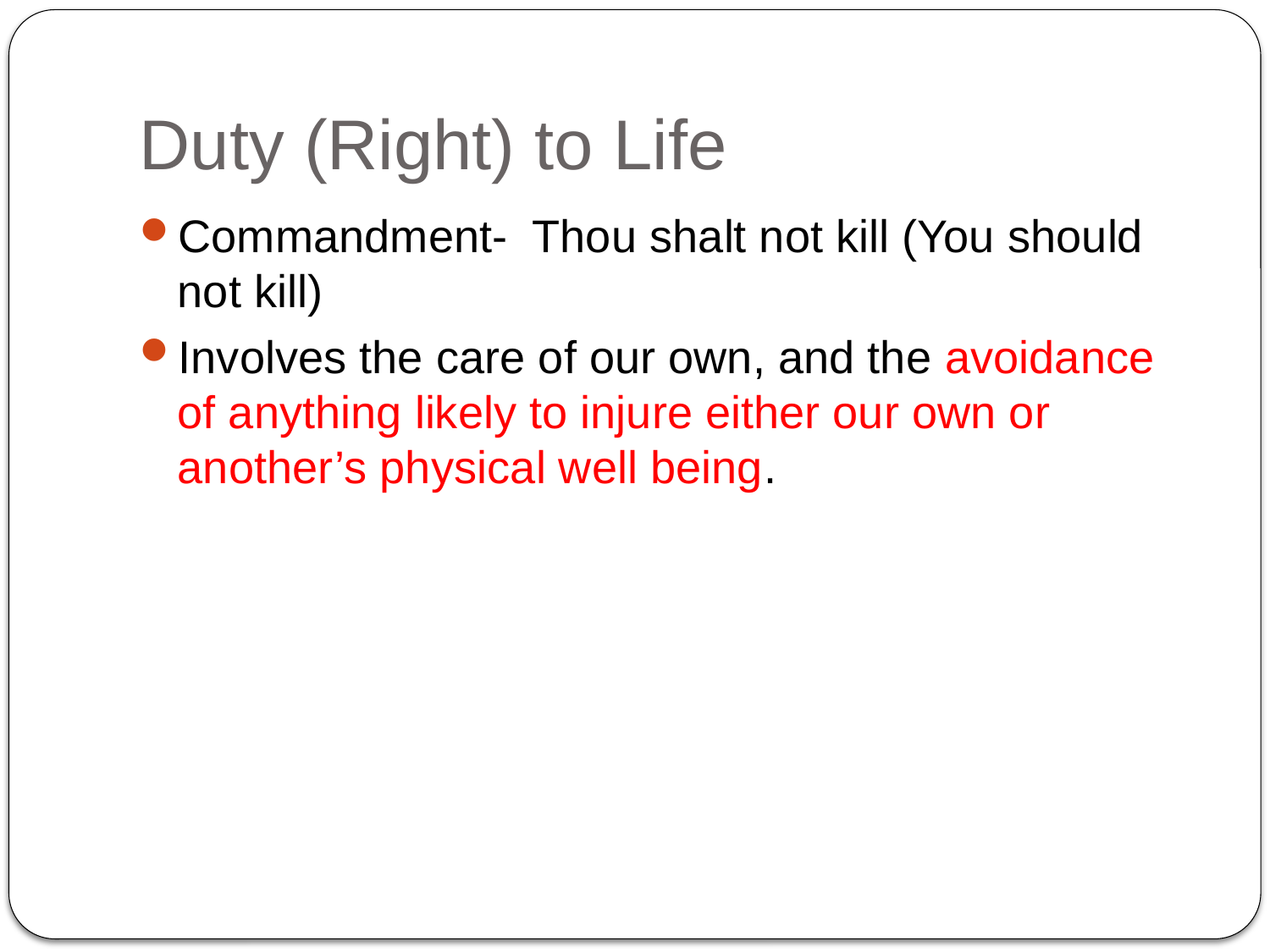

# Duty (Right) to Life
Commandment-  Thou shalt not kill (You should not kill)
Involves the care of our own, and the avoidance of anything likely to injure either our own or another’s physical well being.